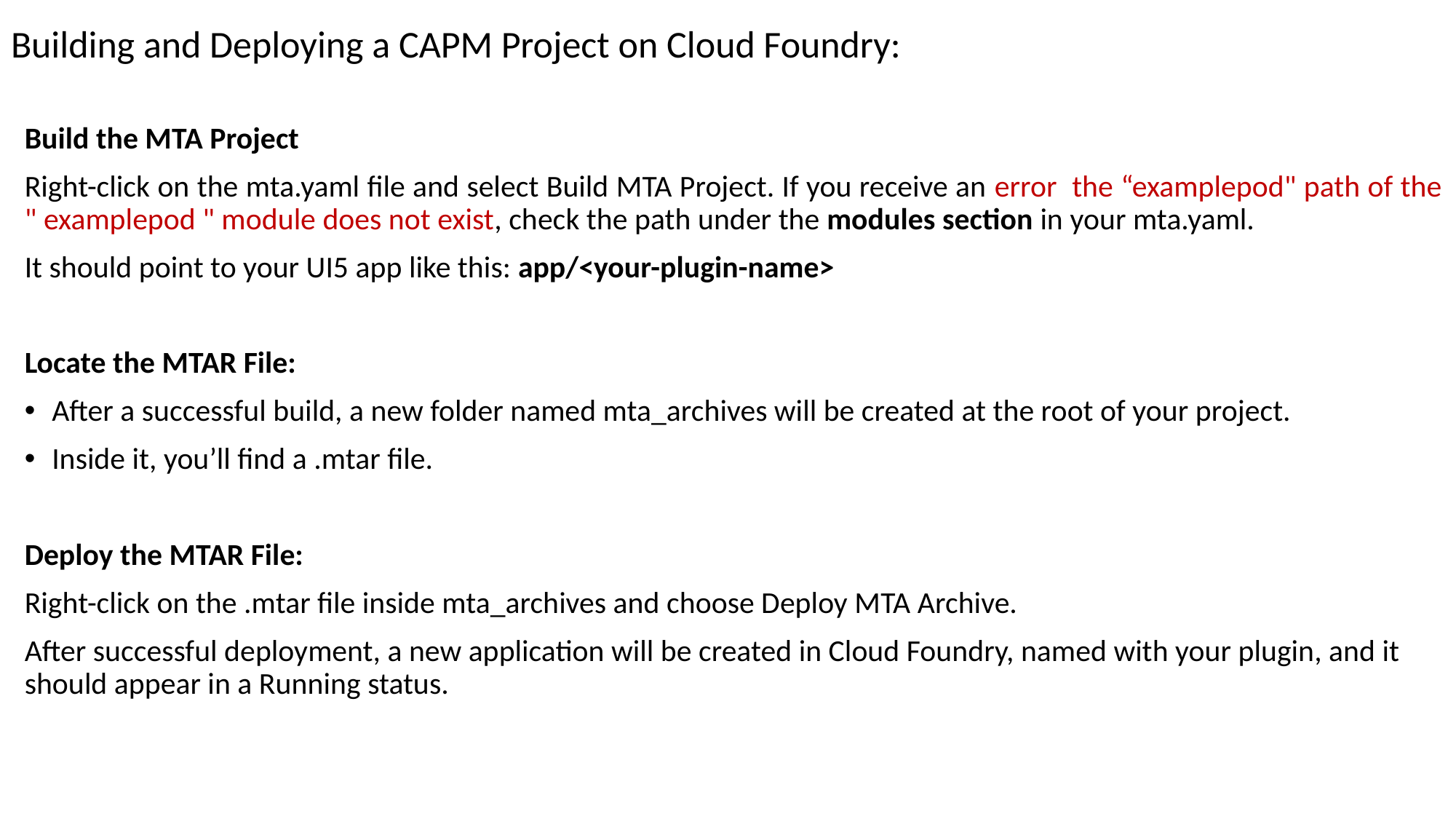

# Building and Deploying a CAPM Project on Cloud Foundry:
Build the MTA Project
Right-click on the mta.yaml file and select Build MTA Project. If you receive an error  the “examplepod" path of the " examplepod " module does not exist, check the path under the modules section in your mta.yaml.
It should point to your UI5 app like this: app/<your-plugin-name>

Locate the MTAR File:
After a successful build, a new folder named mta_archives will be created at the root of your project.
Inside it, you’ll find a .mtar file.

Deploy the MTAR File:
Right-click on the .mtar file inside mta_archives and choose Deploy MTA Archive.
After successful deployment, a new application will be created in Cloud Foundry, named with your plugin, and it should appear in a Running status.